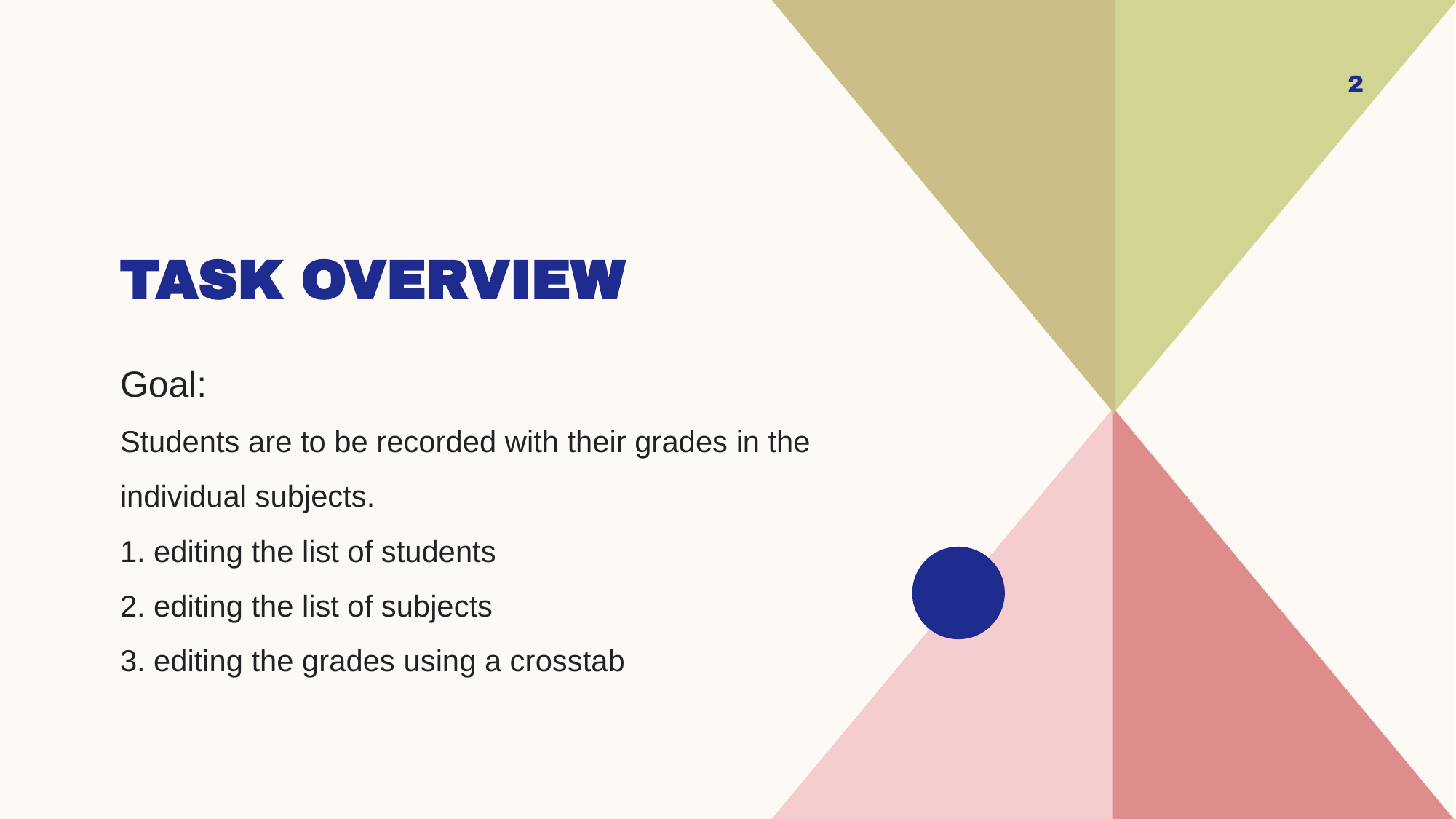

2
# Task Overview
Goal:
Students are to be recorded with their grades in the individual subjects.
1. editing the list of students
2. editing the list of subjects
3. editing the grades using a crosstab